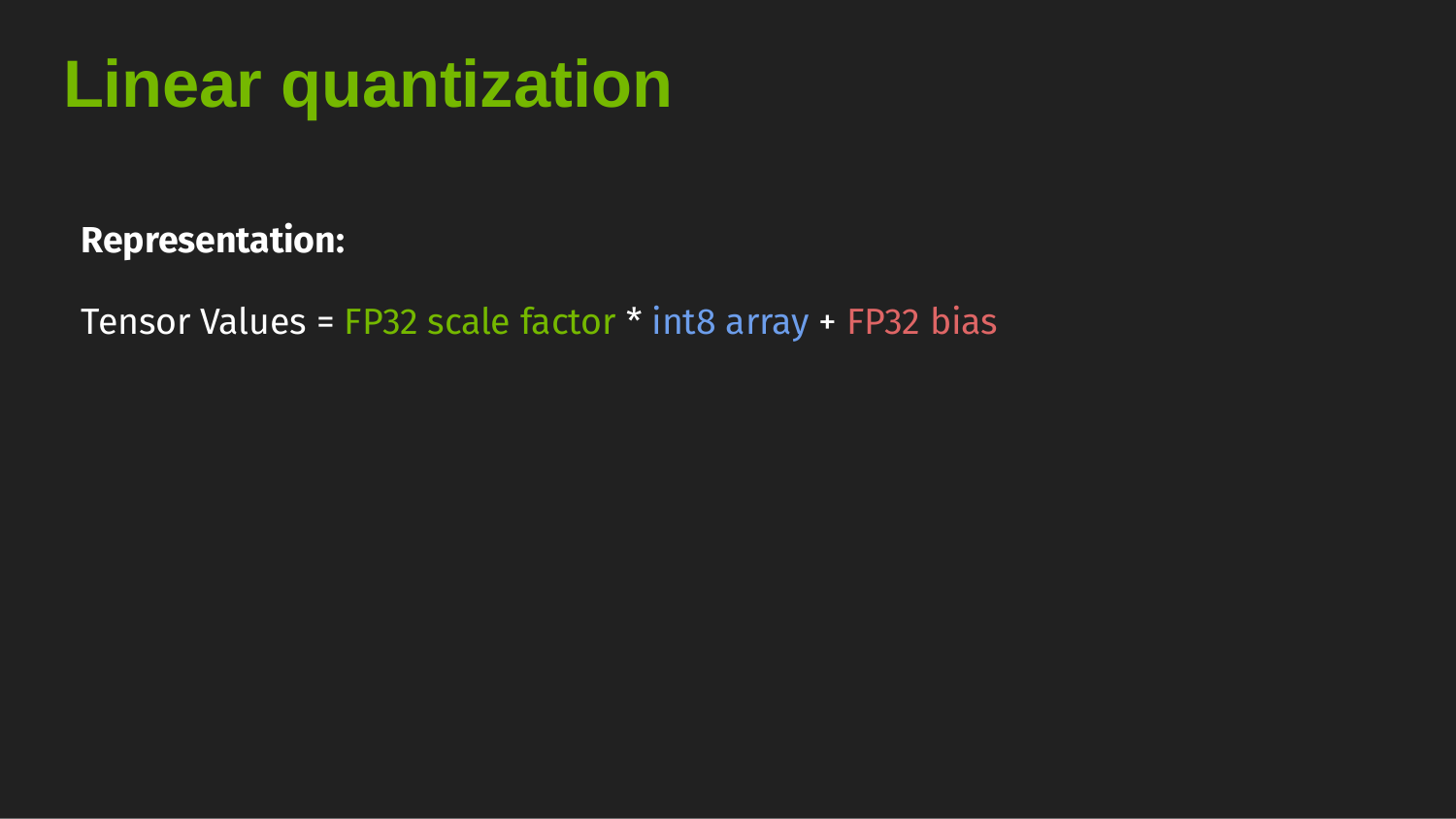

# Linear quantization
Representation:
Tensor Values = FP32 scale factor * int8 array + FP32 bias